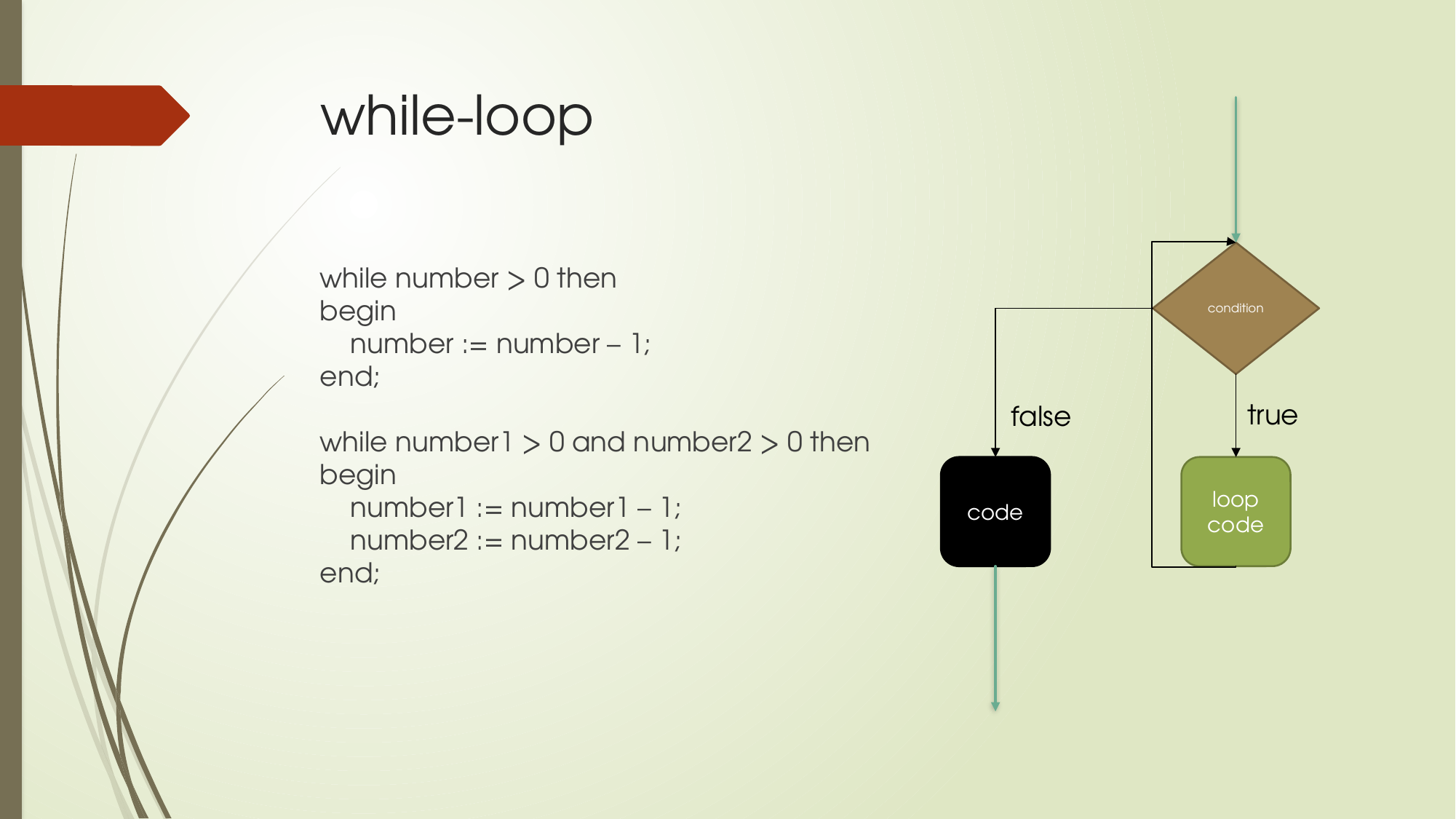

# while-loop
condition
while number > 0 then
begin
    number := number – 1;
end;
while number1 > 0 and number2 > 0 then
begin
    number1 := number1 – 1;
    number2 := number2 – 1;
end;
true
false
code
loop code